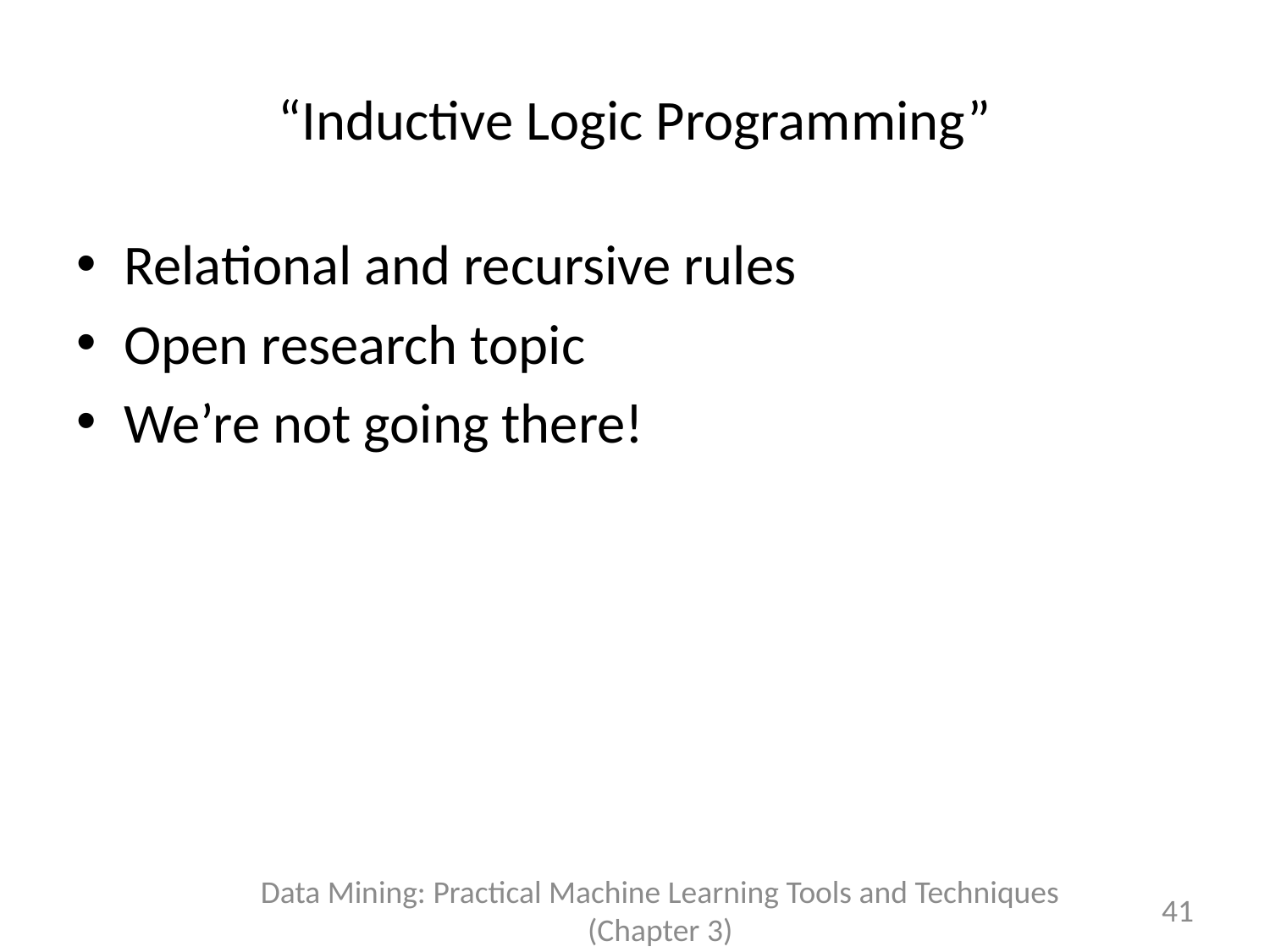

# “Inductive Logic Programming”
Relational and recursive rules
Open research topic
We’re not going there!

Data Mining: Practical Machine Learning Tools and Techniques (Chapter 3)
41